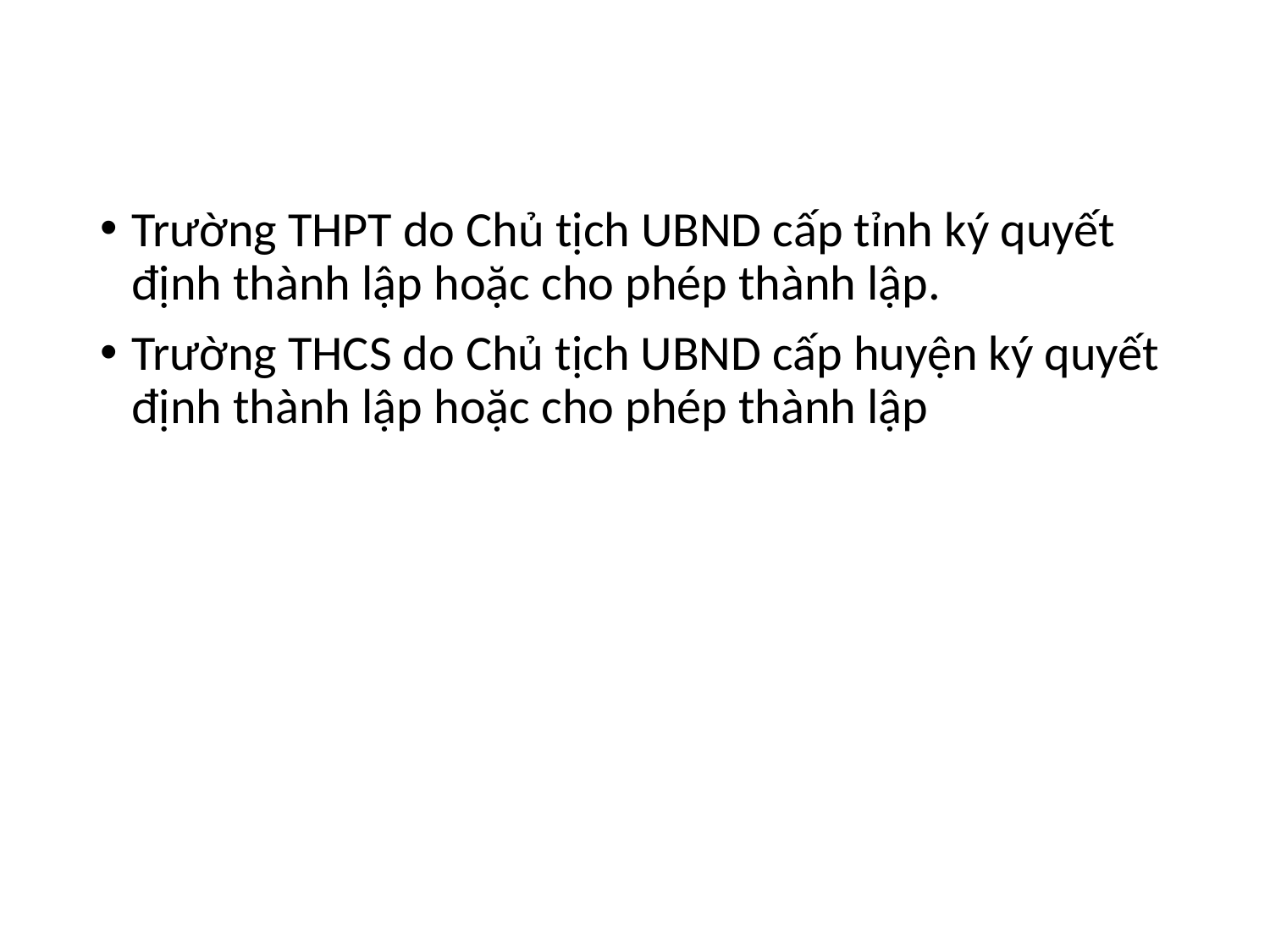

Trường THPT do Chủ tịch UBND cấp tỉnh ký quyết định thành lập hoặc cho phép thành lập.
Trường THCS do Chủ tịch UBND cấp huyện ký quyết định thành lập hoặc cho phép thành lập